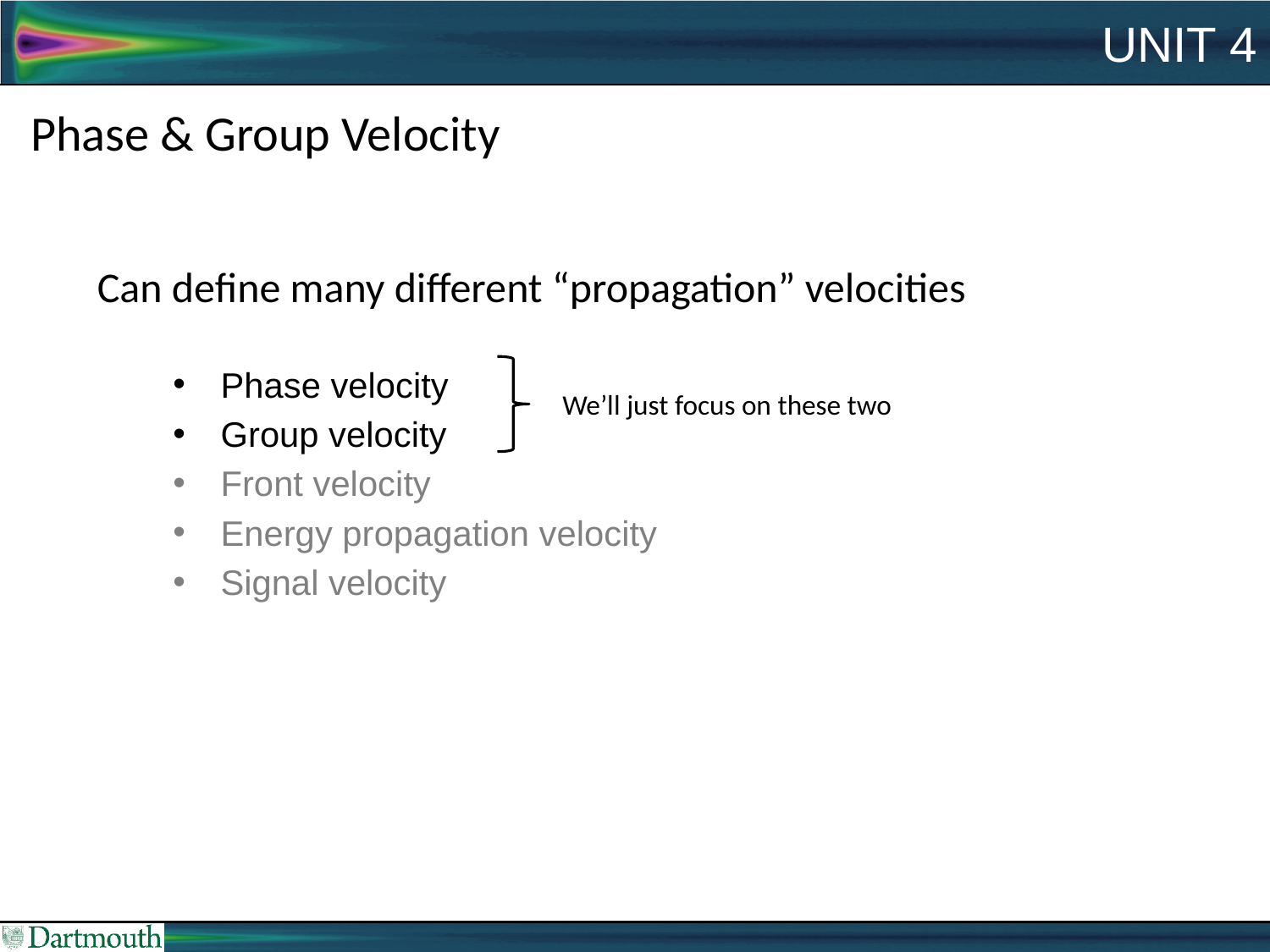

# Unit 4
Phase & Group Velocity
Can define many different “propagation” velocities
Phase velocity
Group velocity
Front velocity
Energy propagation velocity
Signal velocity

We’ll just focus on these two